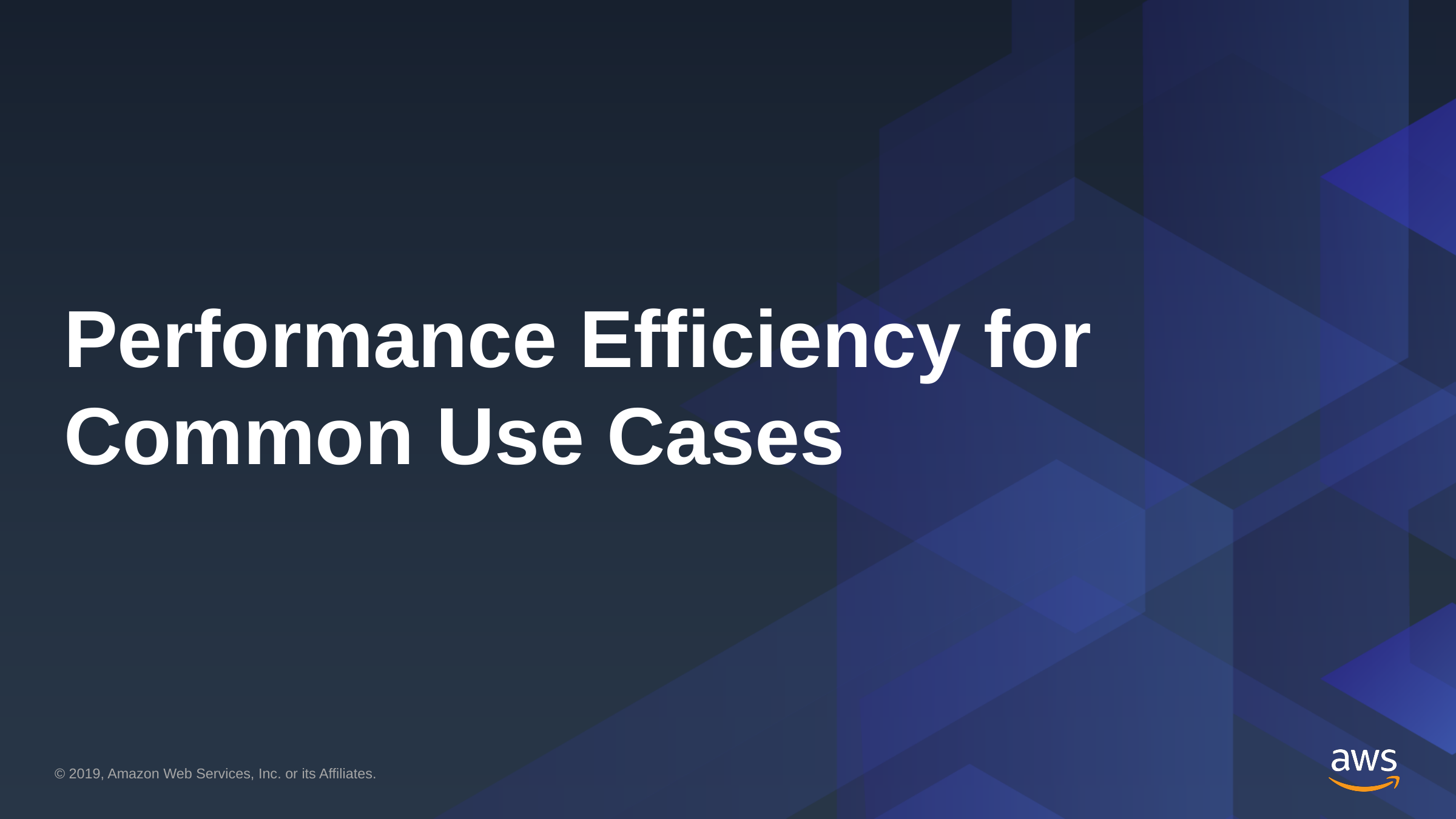

# Performance Efficiency for Common Use Cases